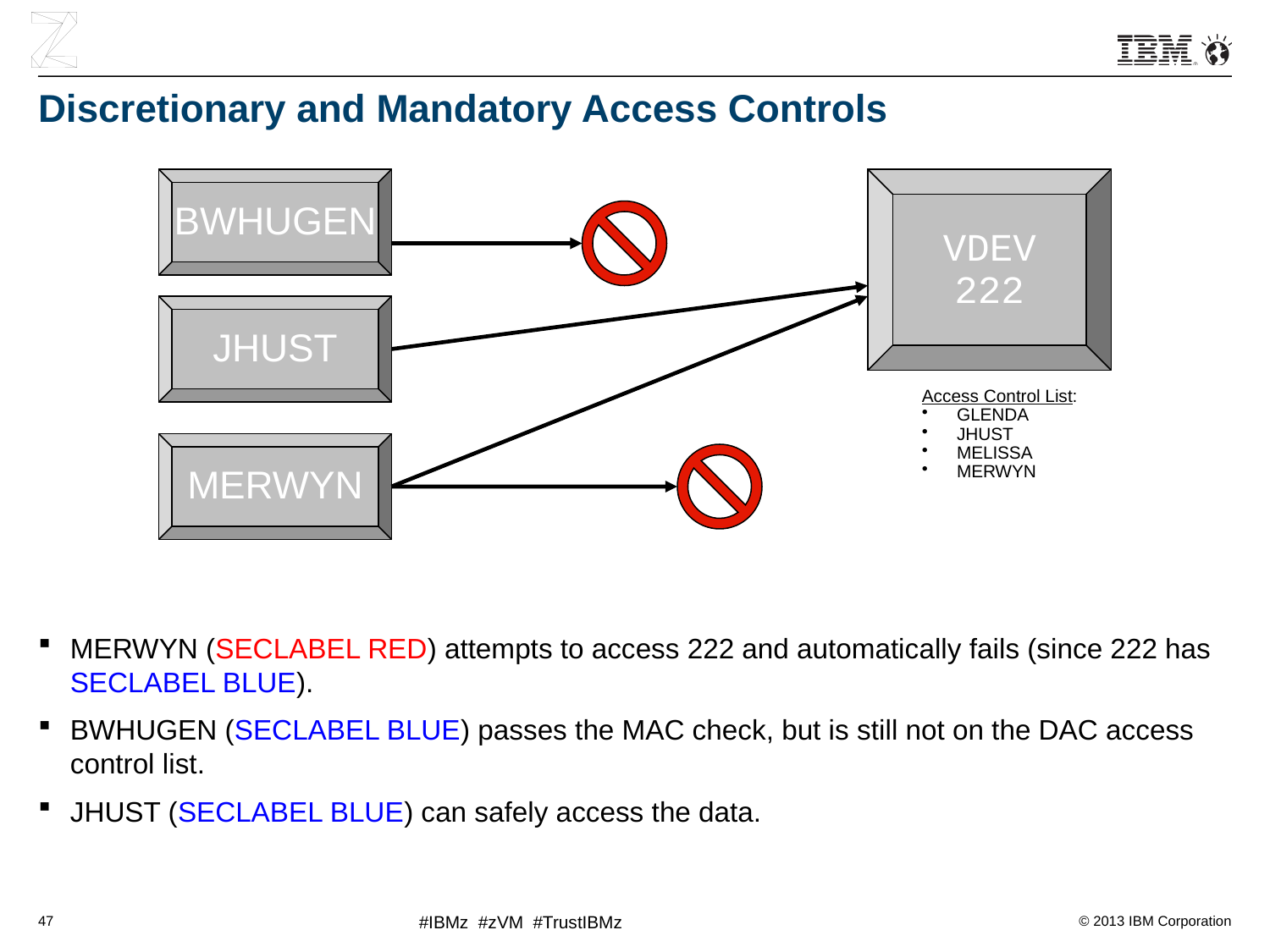

# Discretionary and Mandatory Access Controls
BWHUGEN
VDEV
222

JHUST

Access Control List:
 GLENDA
 JHUST
 MELISSA
 MERWYN
MERWYN

MERWYN (SECLABEL RED) attempts to access 222 and automatically fails (since 222 has SECLABEL BLUE).
BWHUGEN (SECLABEL BLUE) passes the MAC check, but is still not on the DAC access control list.
JHUST (SECLABEL BLUE) can safely access the data.
47
#IBMz  #zVM  #TrustIBMz